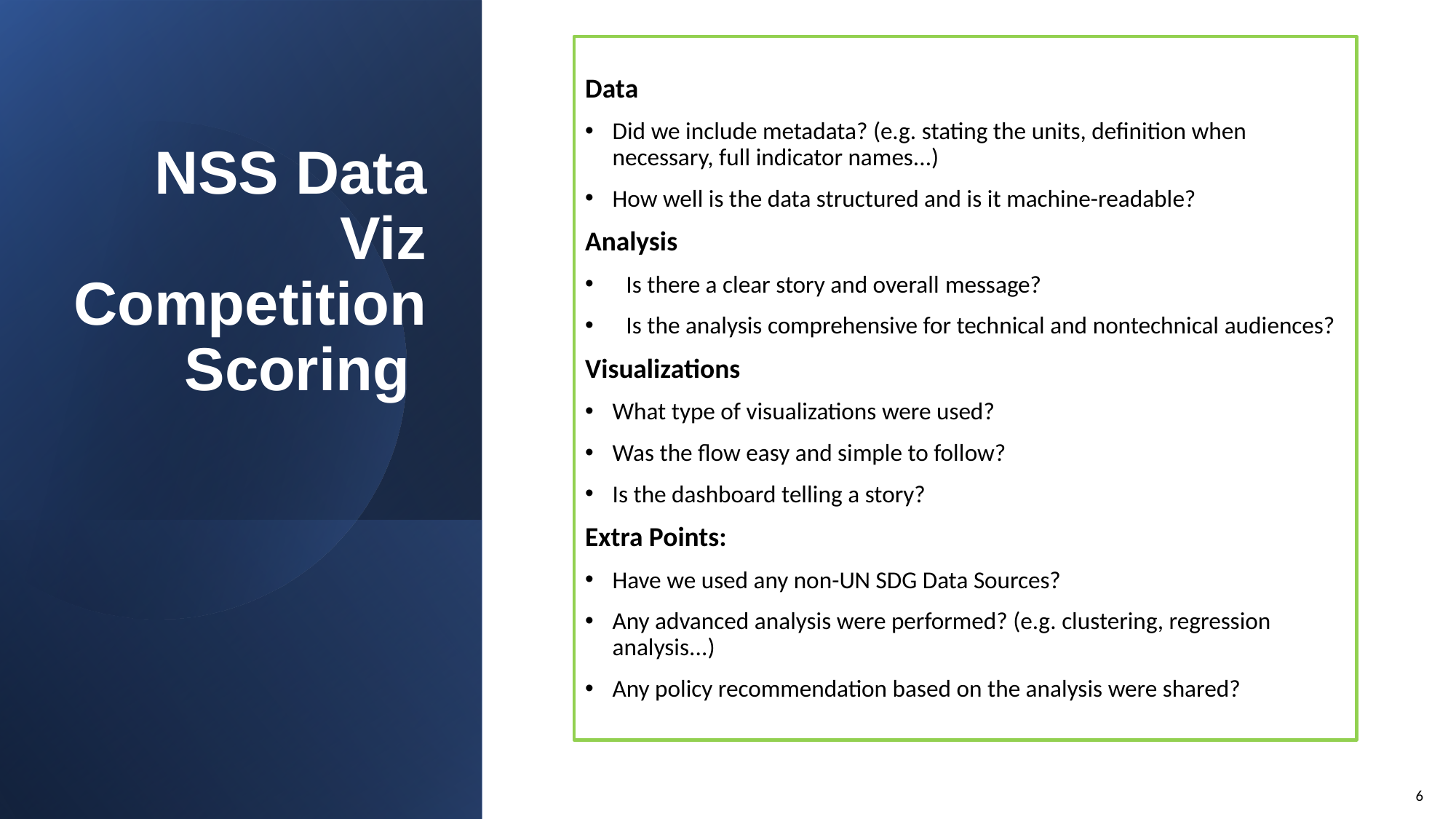

Data
Did we include metadata? (e.g. stating the units, definition when necessary, full indicator names...)
How well is the data structured and is it machine-readable?
Analysis
Is there a clear story and overall message?
Is the analysis comprehensive for technical and nontechnical audiences?
Visualizations
What type of visualizations were used?
Was the flow easy and simple to follow?
Is the dashboard telling a story?
Extra Points:
Have we used any non-UN SDG Data Sources?
Any advanced analysis were performed? (e.g. clustering, regression analysis...)
Any policy recommendation based on the analysis were shared?
# NSS Data Viz Competition Scoring

6